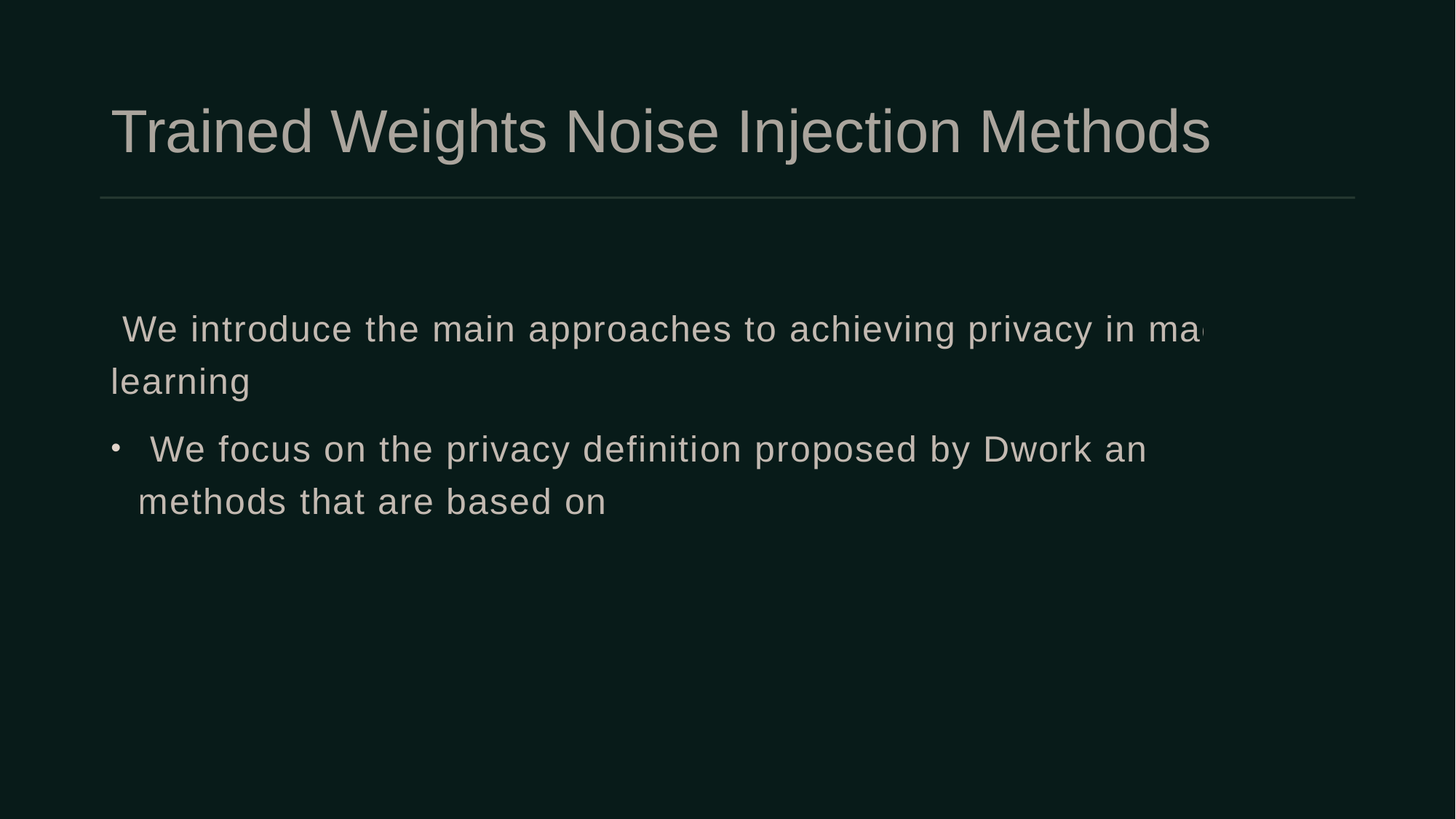

# Trained Weights Noise Injection Methods
 We introduce the main approaches to achieving privacy in machine learning.
 We focus on the privacy definition proposed by Dwork and the methods that are based on it.